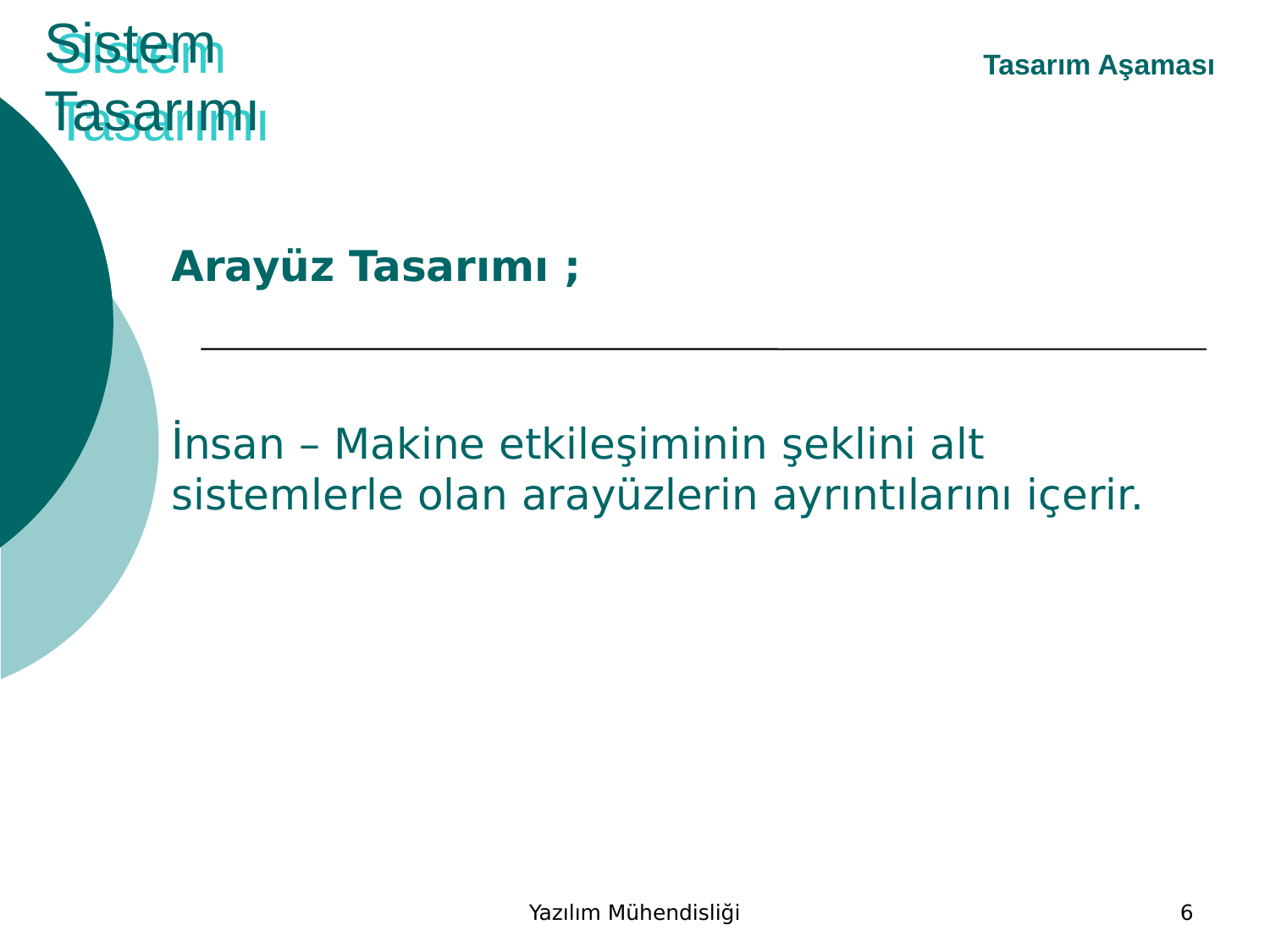

# Sistem Tasarımı
Sistem Tasarımı
Tasarım Aşaması
Arayüz Tasarımı ;

İnsan – Makine etkileşiminin şeklini alt sistemlerle olan arayüzlerin ayrıntılarını içerir.
Yazılım Mühendisliği
6